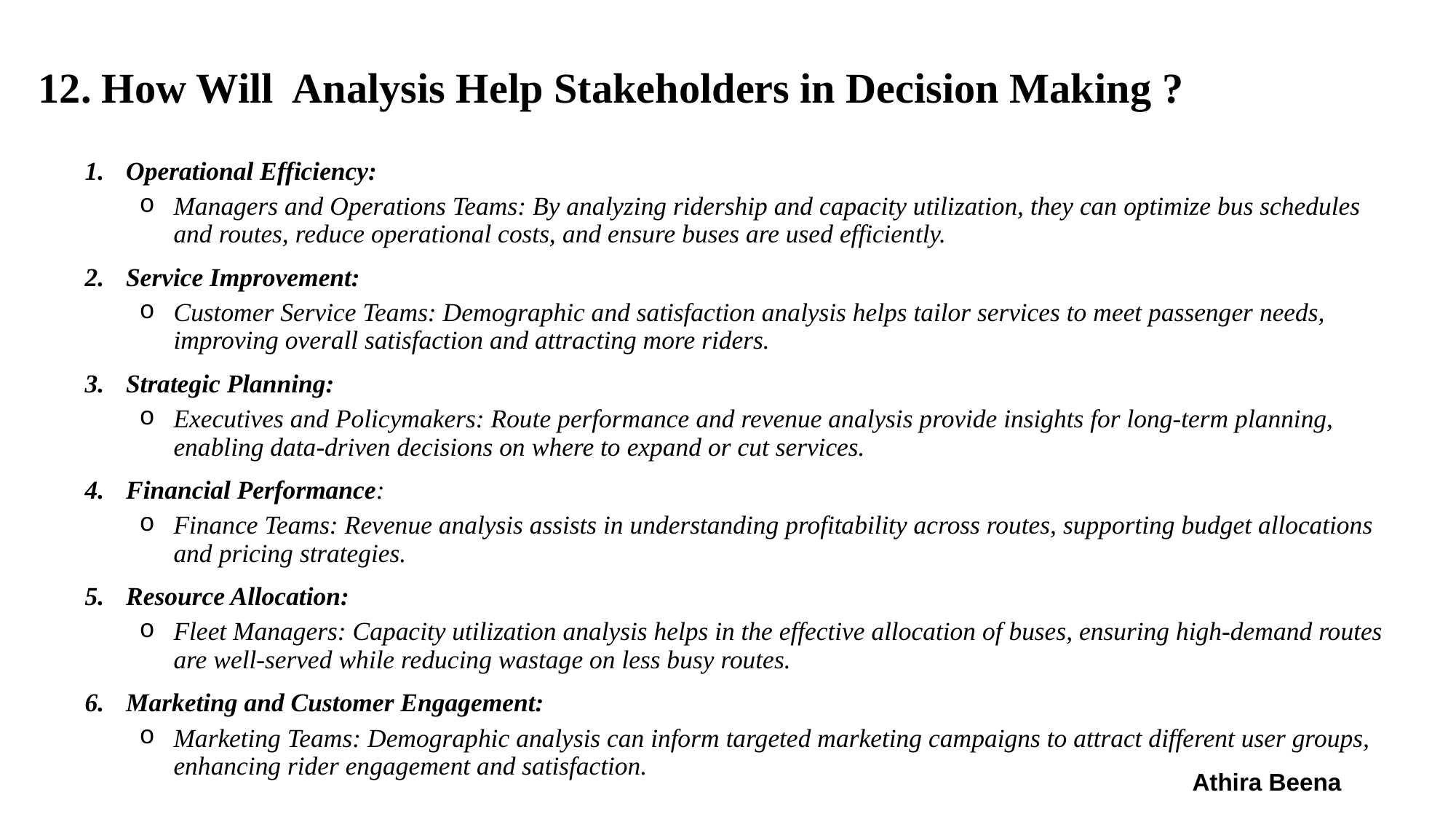

# 12. How Will  Analysis Help Stakeholders in Decision Making ?

Operational Efficiency:
Managers and Operations Teams: By analyzing ridership and capacity utilization, they can optimize bus schedules and routes, reduce operational costs, and ensure buses are used efficiently.
Service Improvement:
Customer Service Teams: Demographic and satisfaction analysis helps tailor services to meet passenger needs, improving overall satisfaction and attracting more riders.
Strategic Planning:
Executives and Policymakers: Route performance and revenue analysis provide insights for long-term planning, enabling data-driven decisions on where to expand or cut services.
Financial Performance:
Finance Teams: Revenue analysis assists in understanding profitability across routes, supporting budget allocations and pricing strategies.
Resource Allocation:
Fleet Managers: Capacity utilization analysis helps in the effective allocation of buses, ensuring high-demand routes are well-served while reducing wastage on less busy routes.
Marketing and Customer Engagement:
Marketing Teams: Demographic analysis can inform targeted marketing campaigns to attract different user groups, enhancing rider engagement and satisfaction.

Athira Beena